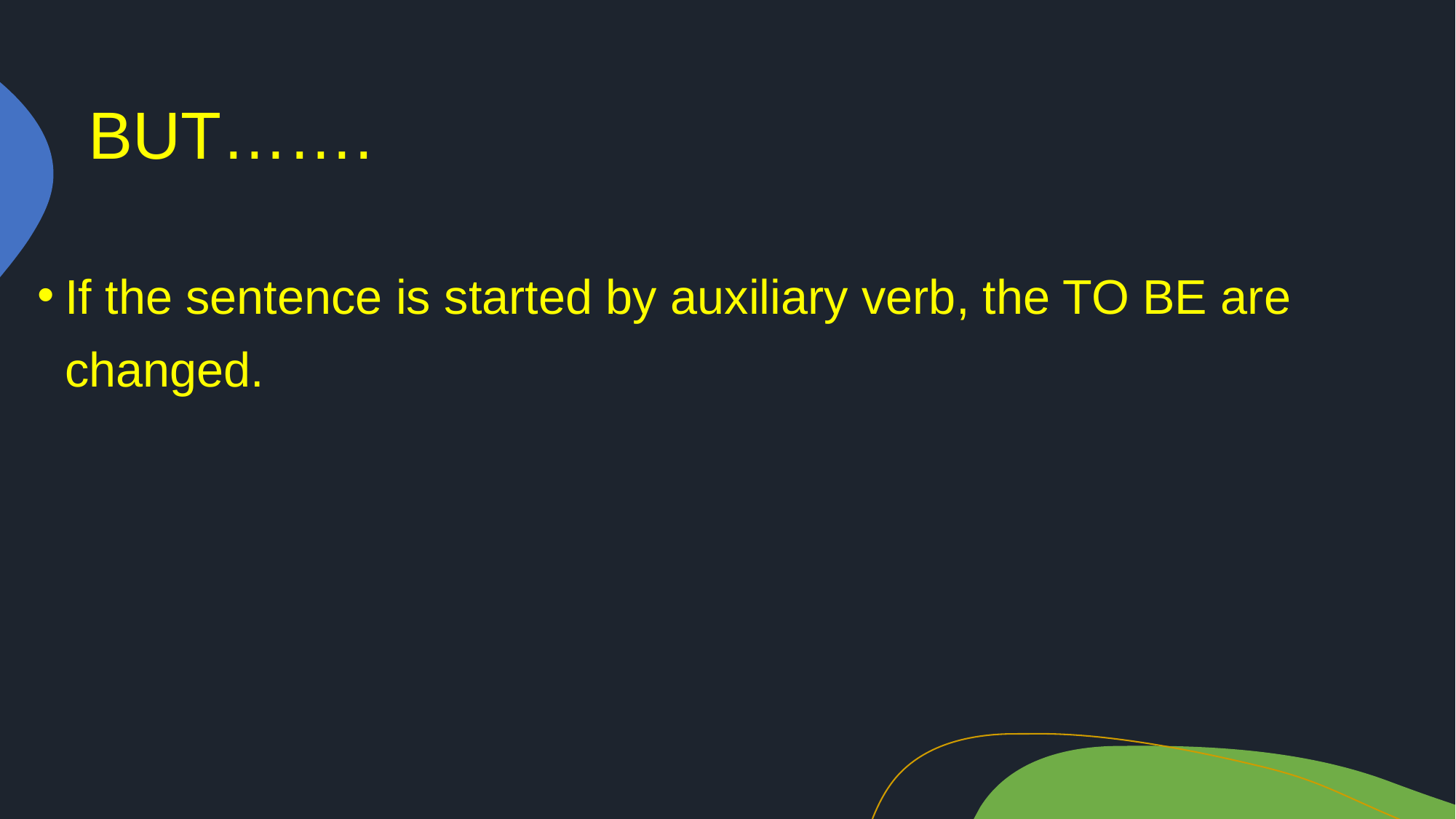

# BUT…….
If the sentence is started by auxiliary verb, the TO BE are changed.